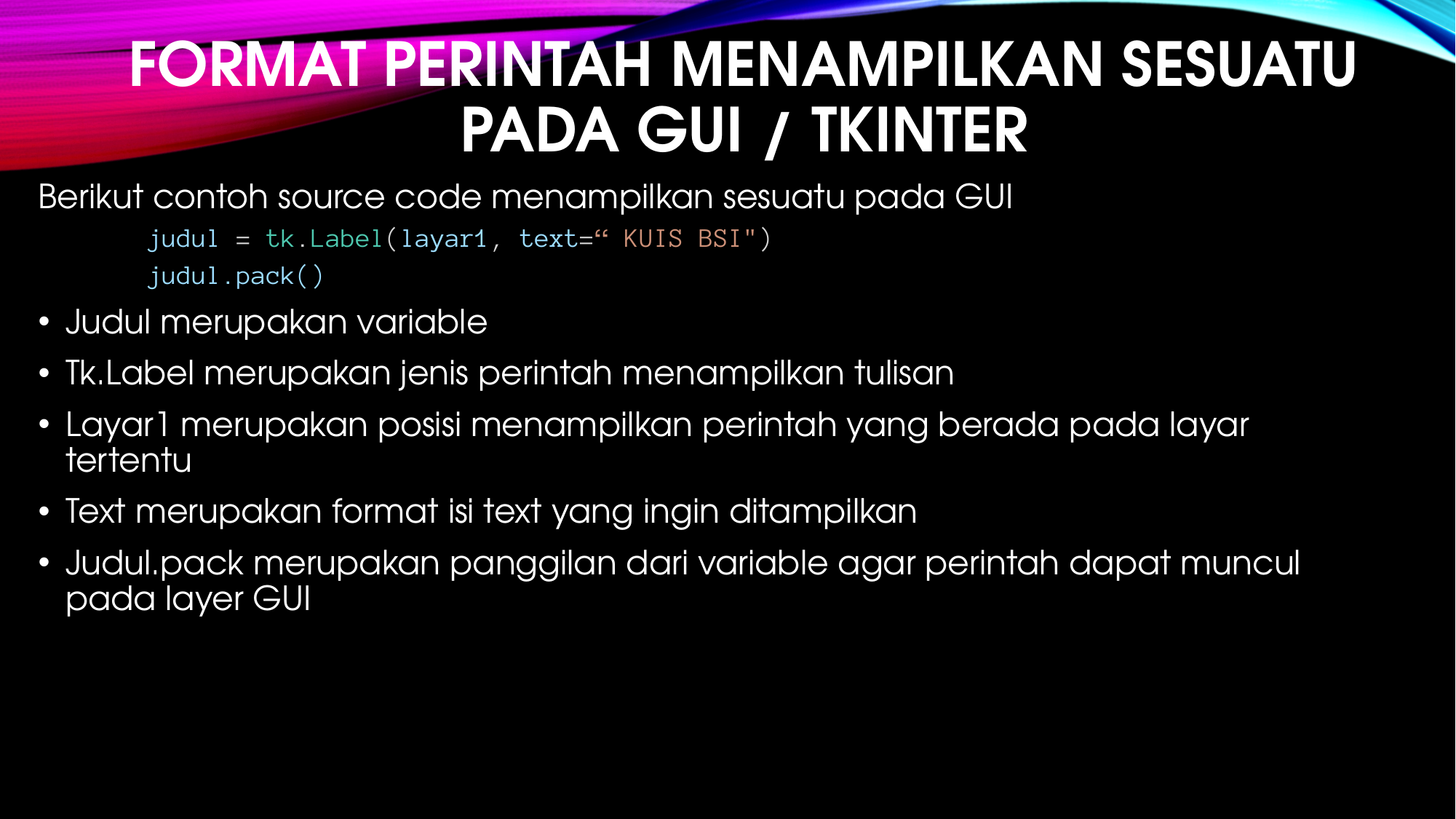

# FORMAT PERINTAH MENAMPILKAN SESUATU PADA GUI / TKINTER
Berikut contoh source code menampilkan sesuatu pada GUI
judul = tk.Label(layar1, text=“ KUIS BSI")
judul.pack()
Judul merupakan variable
Tk.Label merupakan jenis perintah menampilkan tulisan
Layar1 merupakan posisi menampilkan perintah yang berada pada layar tertentu
Text merupakan format isi text yang ingin ditampilkan
Judul.pack merupakan panggilan dari variable agar perintah dapat muncul pada layer GUI